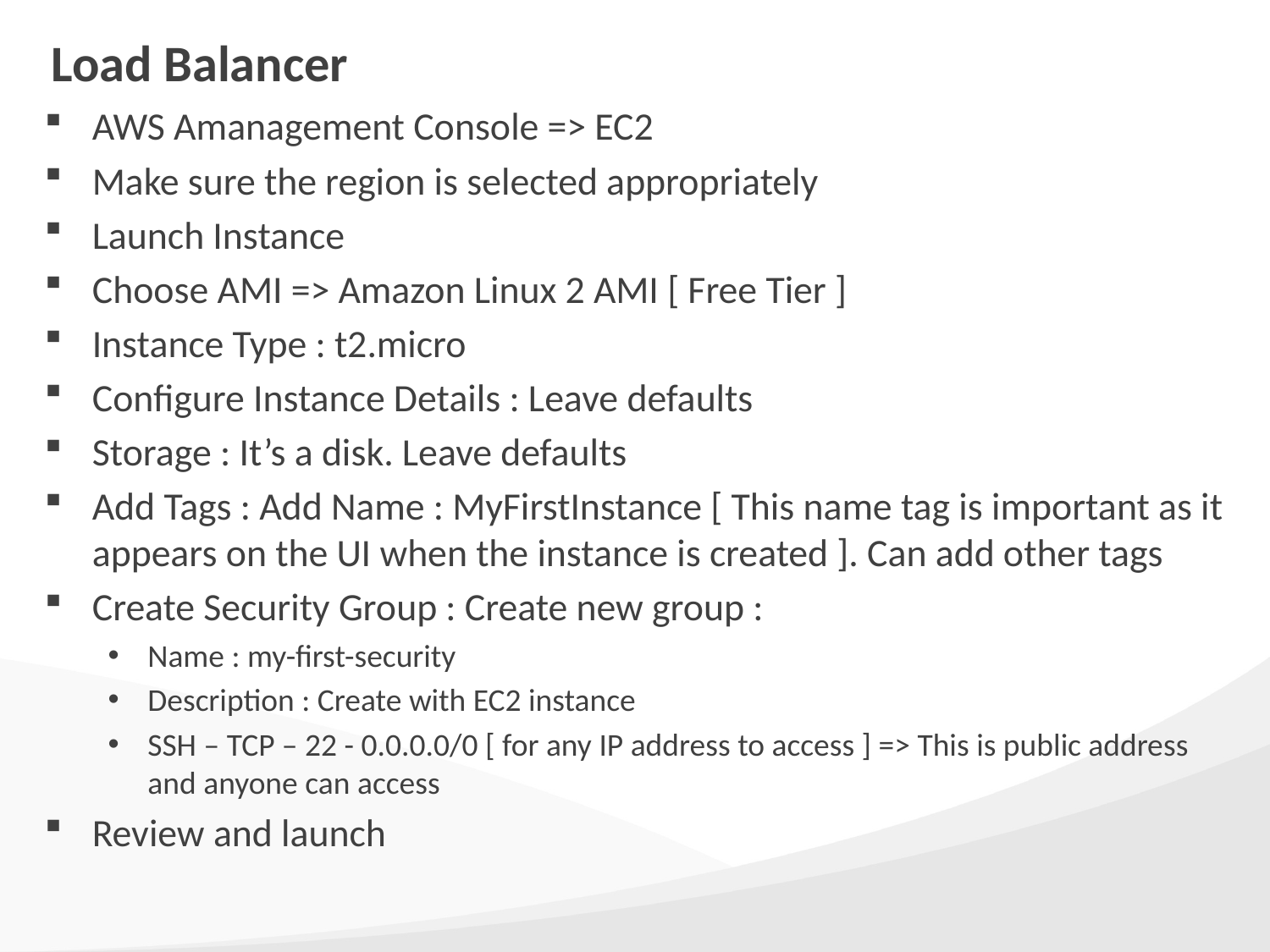

# Load Balancer
AWS Amanagement Console => EC2
Make sure the region is selected appropriately
Launch Instance
Choose AMI => Amazon Linux 2 AMI [ Free Tier ]
Instance Type : t2.micro
Configure Instance Details : Leave defaults
Storage : It’s a disk. Leave defaults
Add Tags : Add Name : MyFirstInstance [ This name tag is important as it appears on the UI when the instance is created ]. Can add other tags
Create Security Group : Create new group :
Name : my-first-security
Description : Create with EC2 instance
SSH – TCP – 22 - 0.0.0.0/0 [ for any IP address to access ] => This is public address and anyone can access
Review and launch